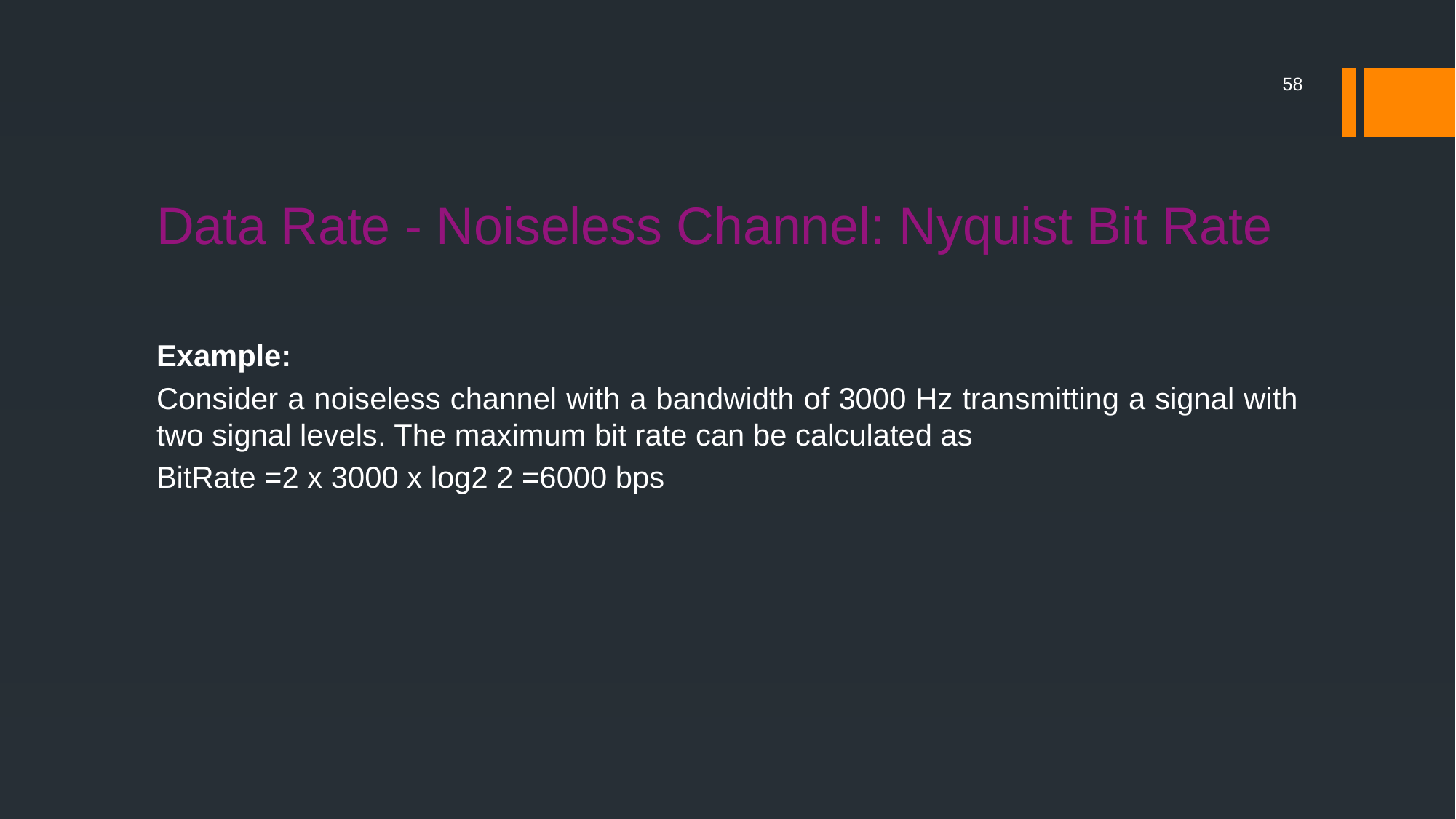

58
# Data Rate - Noiseless Channel: Nyquist Bit Rate
Example:
Consider a noiseless channel with a bandwidth of 3000 Hz transmitting a signal with two signal levels. The maximum bit rate can be calculated as
BitRate =2 x 3000 x log2 2 =6000 bps